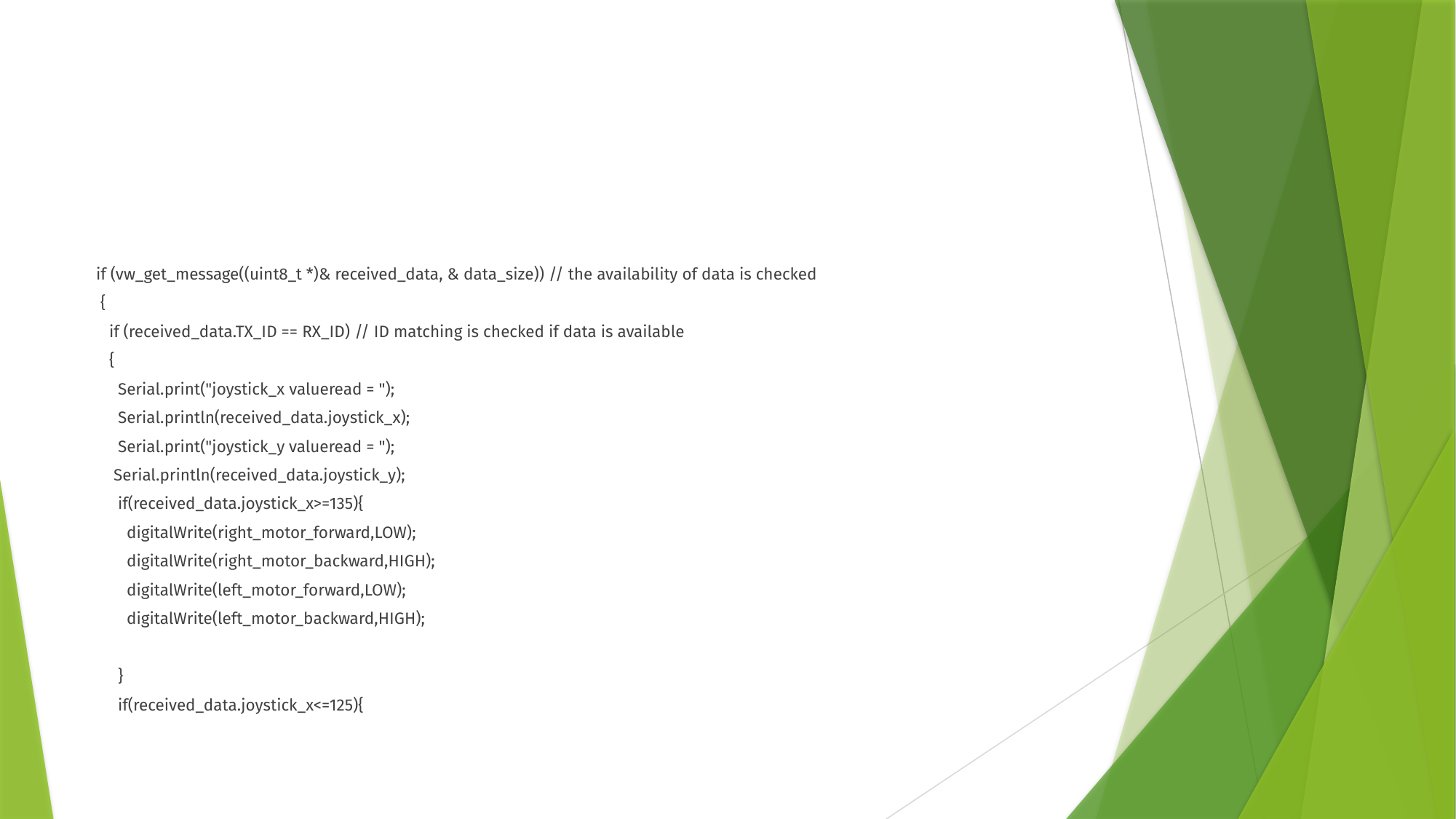

#
 if (vw_get_message((uint8_t *)& received_data, & data_size)) // the availability of data is checked
  {
    if (received_data.TX_ID == RX_ID) // ID matching is checked if data is available
    {
      Serial.print("joystick_x valueread = ");
      Serial.println(received_data.joystick_x);
      Serial.print("joystick_y valueread = ");
     Serial.println(received_data.joystick_y);
      if(received_data.joystick_x>=135){
        digitalWrite(right_motor_forward,LOW);
        digitalWrite(right_motor_backward,HIGH);
        digitalWrite(left_motor_forward,LOW);
        digitalWrite(left_motor_backward,HIGH);

      }
      if(received_data.joystick_x<=125){